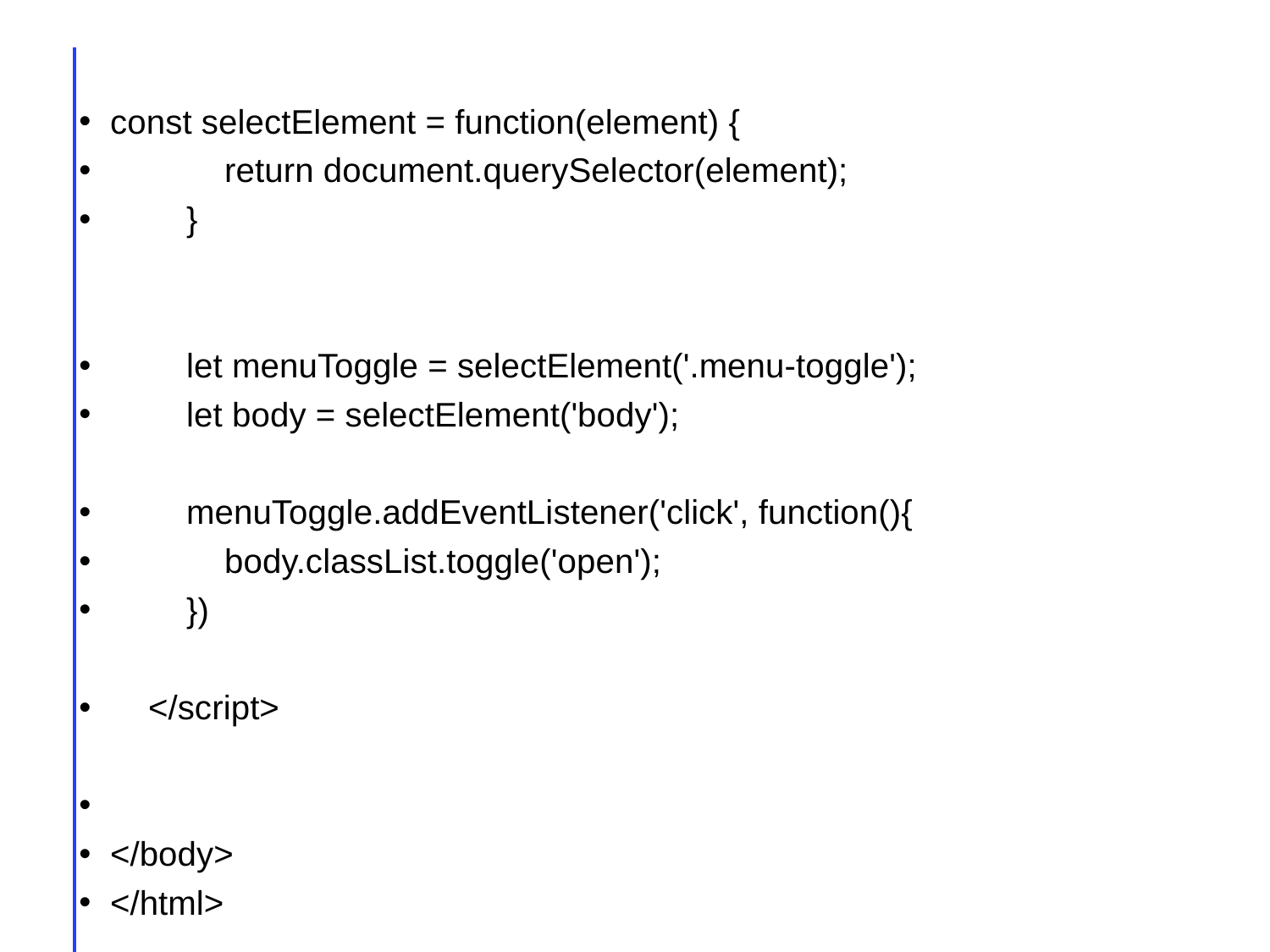

const selectElement = function(element) {
            return document.querySelector(element);
        }

        let menuToggle = selectElement('.menu-toggle');
        let body = selectElement('body');

        menuToggle.addEventListener('click', function(){
            body.classList.toggle('open');
        })

    </script>

</body>
</html>